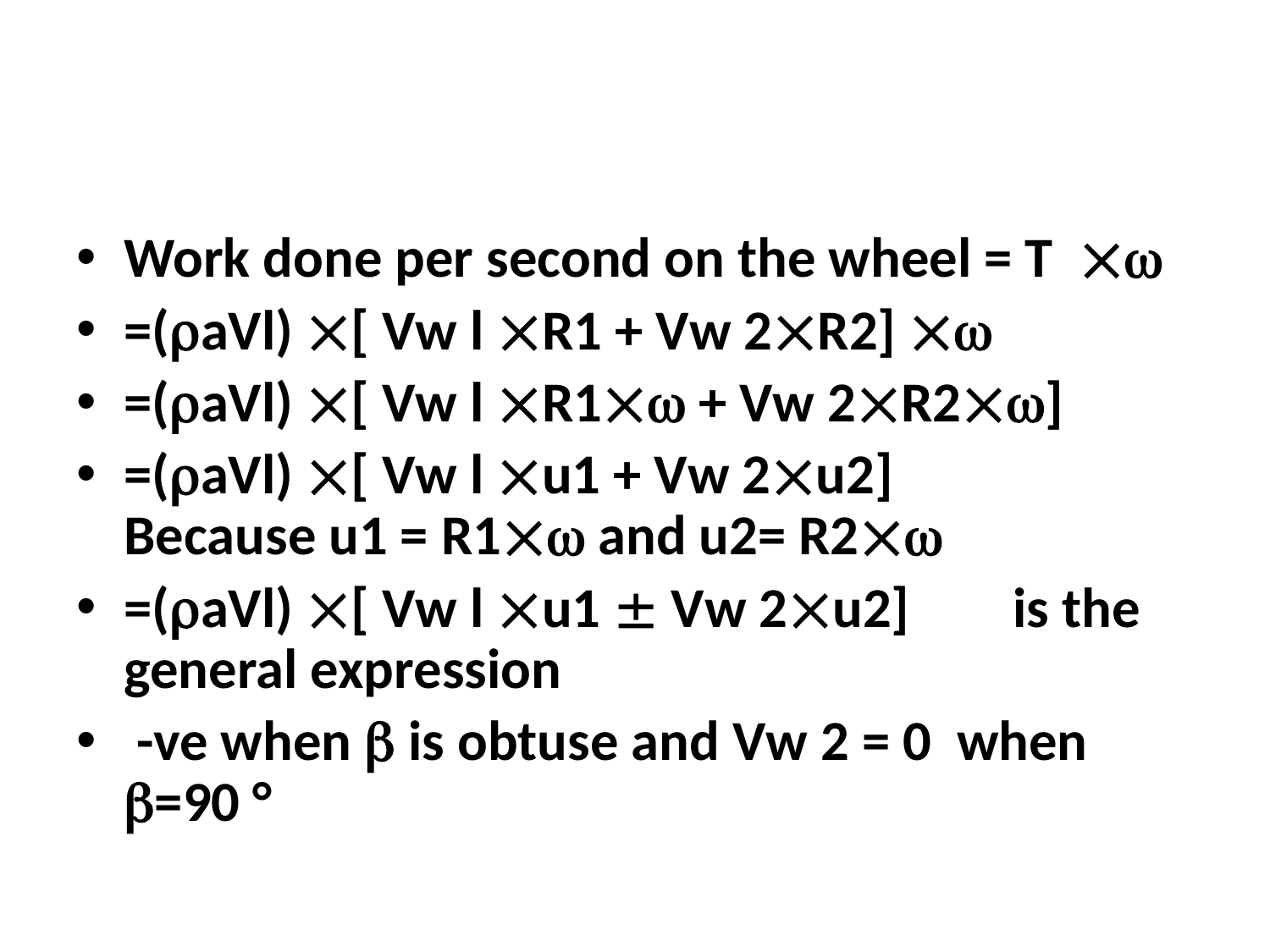

#
Work done per second on the wheel = T  ×ω
=(ρaVl) ×[ Vw l ×R1 + Vw 2×R2] ×ω
=(ρaVl) ×[ Vw l ×R1×ω + Vw 2×R2×ω]
=(ρaVl) ×[ Vw l ×u1 + Vw 2×u2]	Because u1 = R1×ω and u2= R2×ω
=(ρaVl) ×[ Vw l ×u1 ± Vw 2×u2]	is the general expression
 -ve when β is obtuse and Vw 2 = 0  when β=90 °